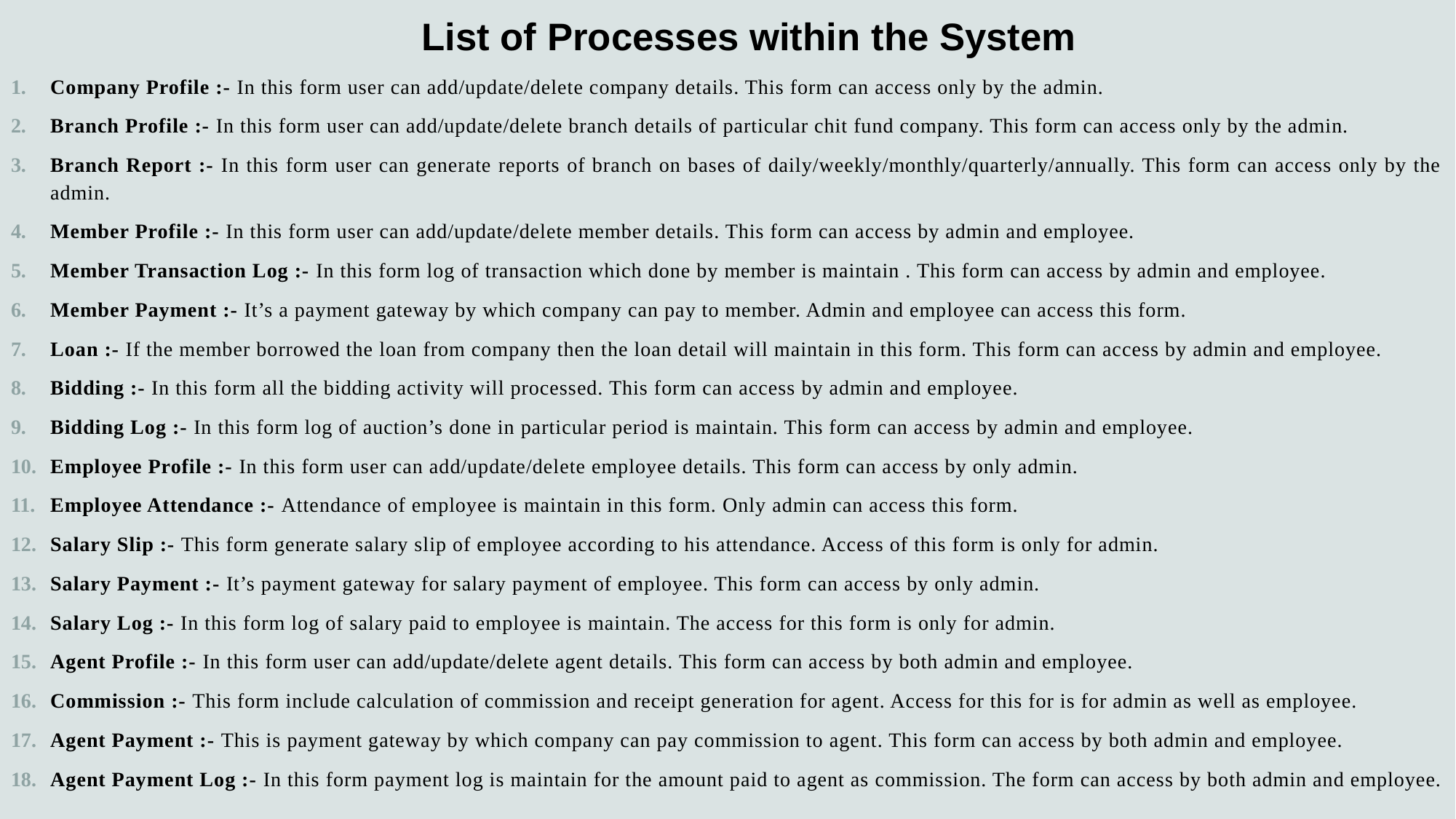

# List of Processes within the System
Company Profile :- In this form user can add/update/delete company details. This form can access only by the admin.
Branch Profile :- In this form user can add/update/delete branch details of particular chit fund company. This form can access only by the admin.
Branch Report :- In this form user can generate reports of branch on bases of daily/weekly/monthly/quarterly/annually. This form can access only by the admin.
Member Profile :- In this form user can add/update/delete member details. This form can access by admin and employee.
Member Transaction Log :- In this form log of transaction which done by member is maintain . This form can access by admin and employee.
Member Payment :- It’s a payment gateway by which company can pay to member. Admin and employee can access this form.
Loan :- If the member borrowed the loan from company then the loan detail will maintain in this form. This form can access by admin and employee.
Bidding :- In this form all the bidding activity will processed. This form can access by admin and employee.
Bidding Log :- In this form log of auction’s done in particular period is maintain. This form can access by admin and employee.
Employee Profile :- In this form user can add/update/delete employee details. This form can access by only admin.
Employee Attendance :- Attendance of employee is maintain in this form. Only admin can access this form.
Salary Slip :- This form generate salary slip of employee according to his attendance. Access of this form is only for admin.
Salary Payment :- It’s payment gateway for salary payment of employee. This form can access by only admin.
Salary Log :- In this form log of salary paid to employee is maintain. The access for this form is only for admin.
Agent Profile :- In this form user can add/update/delete agent details. This form can access by both admin and employee.
Commission :- This form include calculation of commission and receipt generation for agent. Access for this for is for admin as well as employee.
Agent Payment :- This is payment gateway by which company can pay commission to agent. This form can access by both admin and employee.
Agent Payment Log :- In this form payment log is maintain for the amount paid to agent as commission. The form can access by both admin and employee.